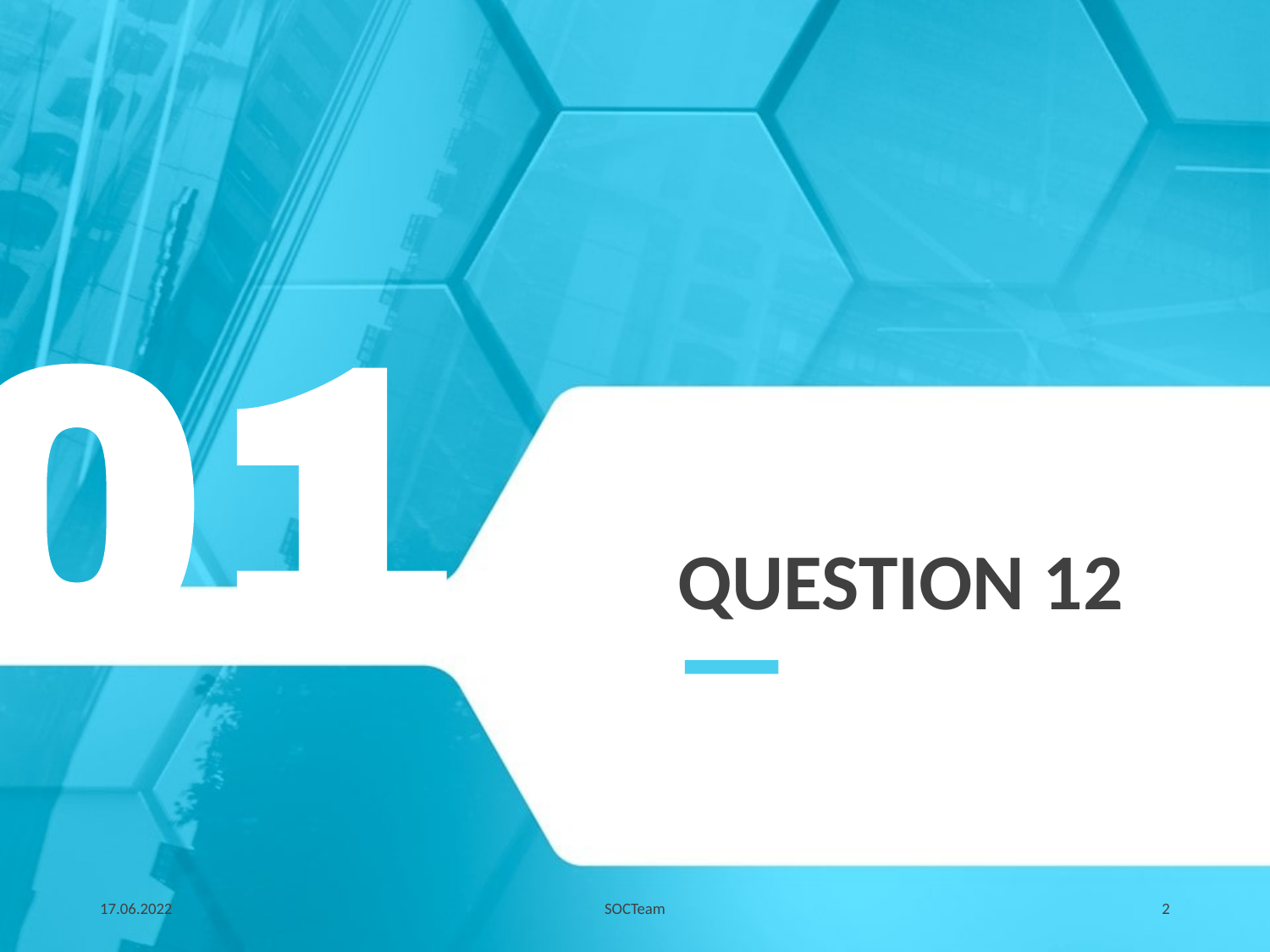

01
# Question 12

17.06.2022
SOCTeam
2